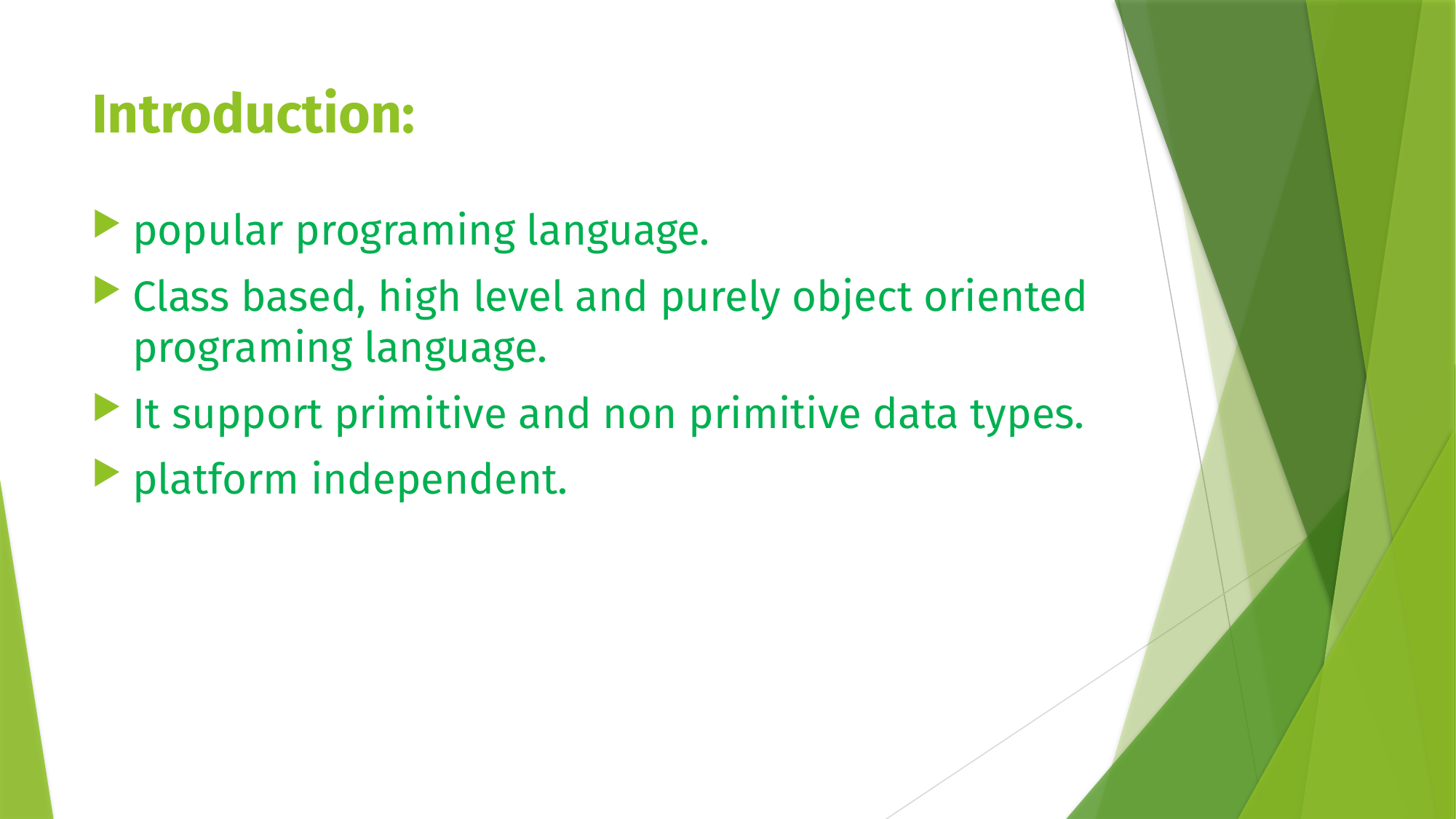

# Introduction:
popular programing language.
Class based, high level and purely object oriented programing language.
It support primitive and non primitive data types.
platform independent.